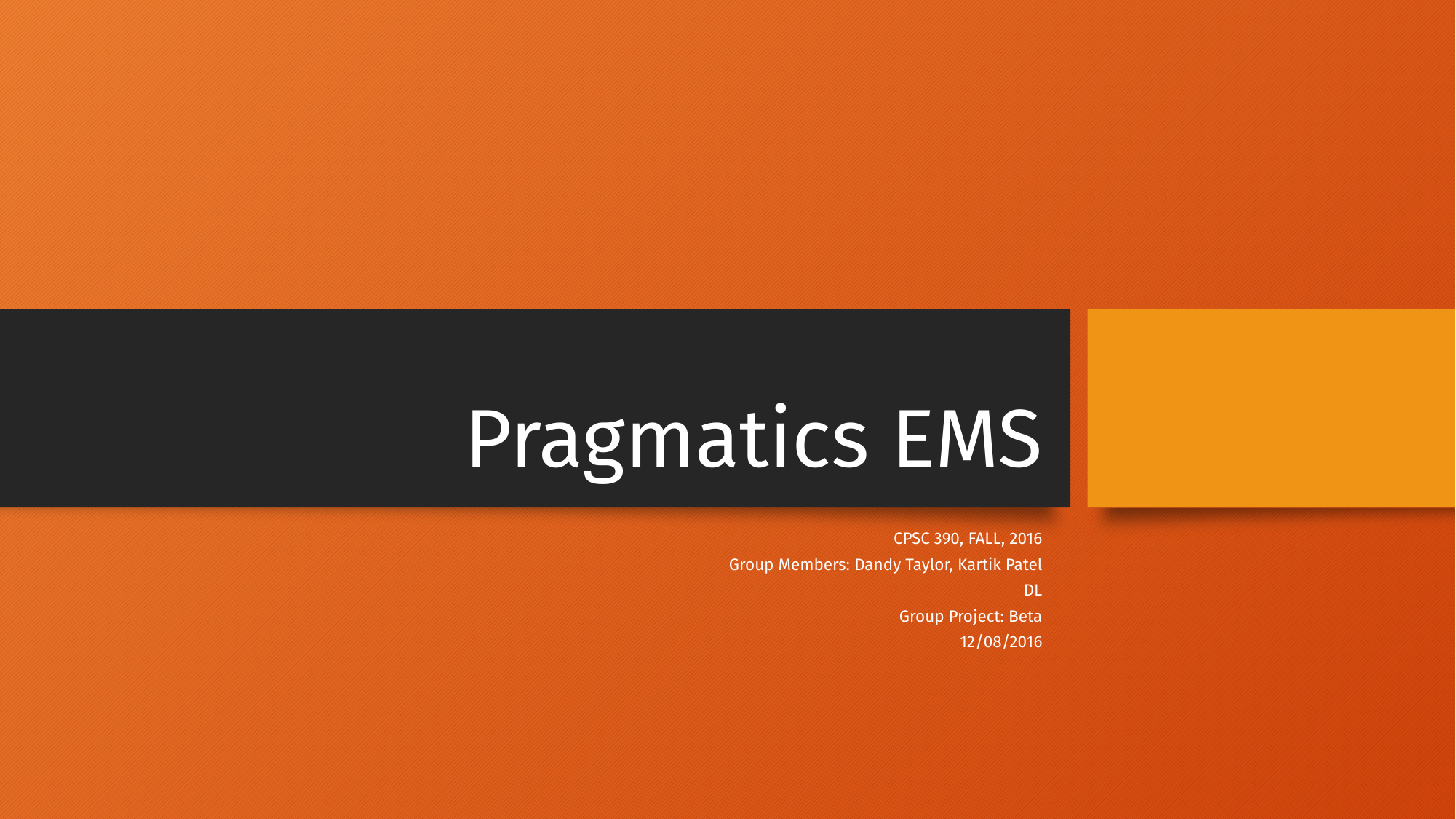

# Pragmatics EMS
CPSC 390, FALL, 2016
Group Members: Dandy Taylor, Kartik Patel
DL
Group Project: Beta
12/08/2016